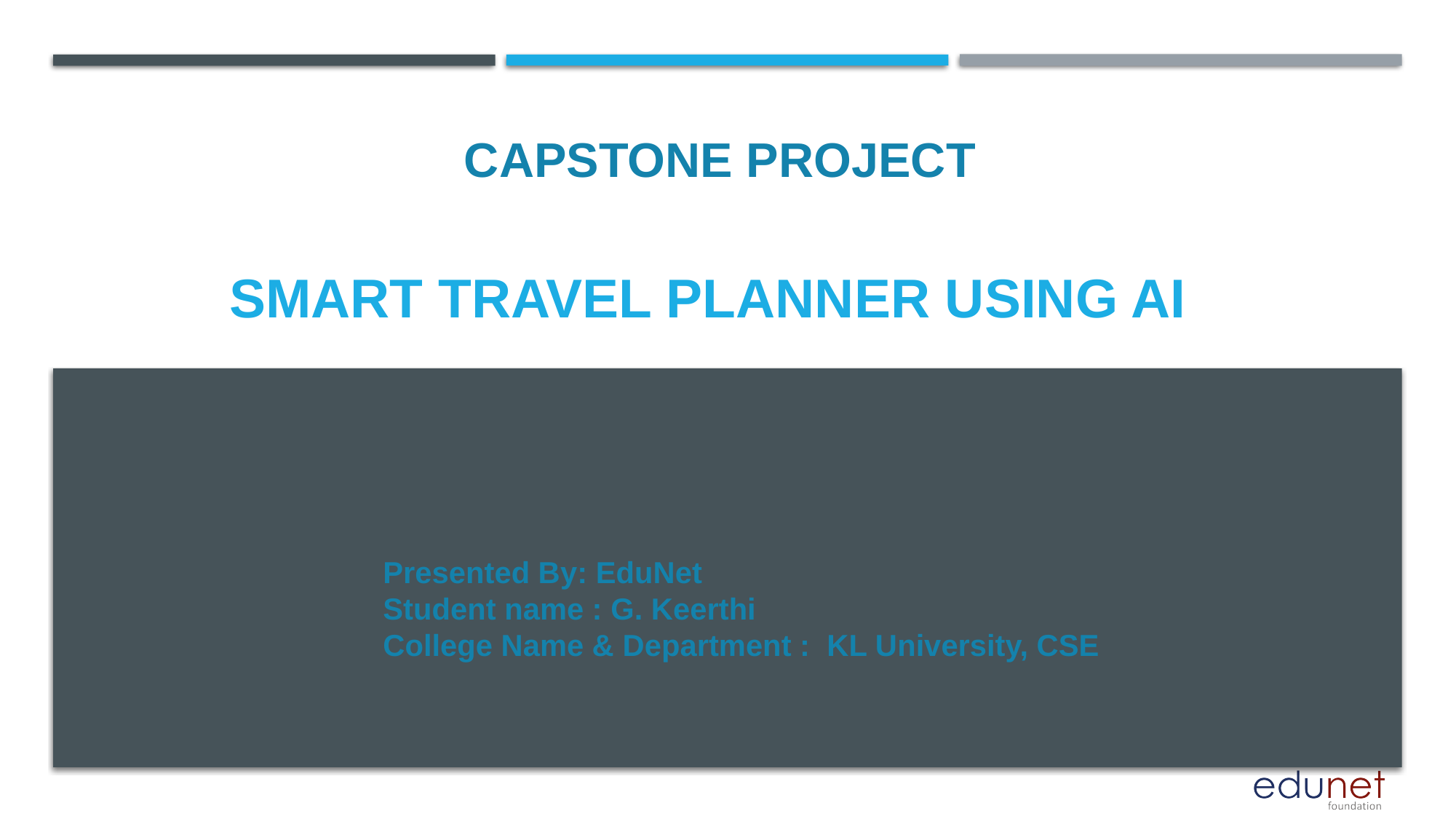

CAPSTONE PROJECT
# Smart Travel Planner using AI
Presented By: EduNet
Student name : G. Keerthi
College Name & Department :  KL University, CSE